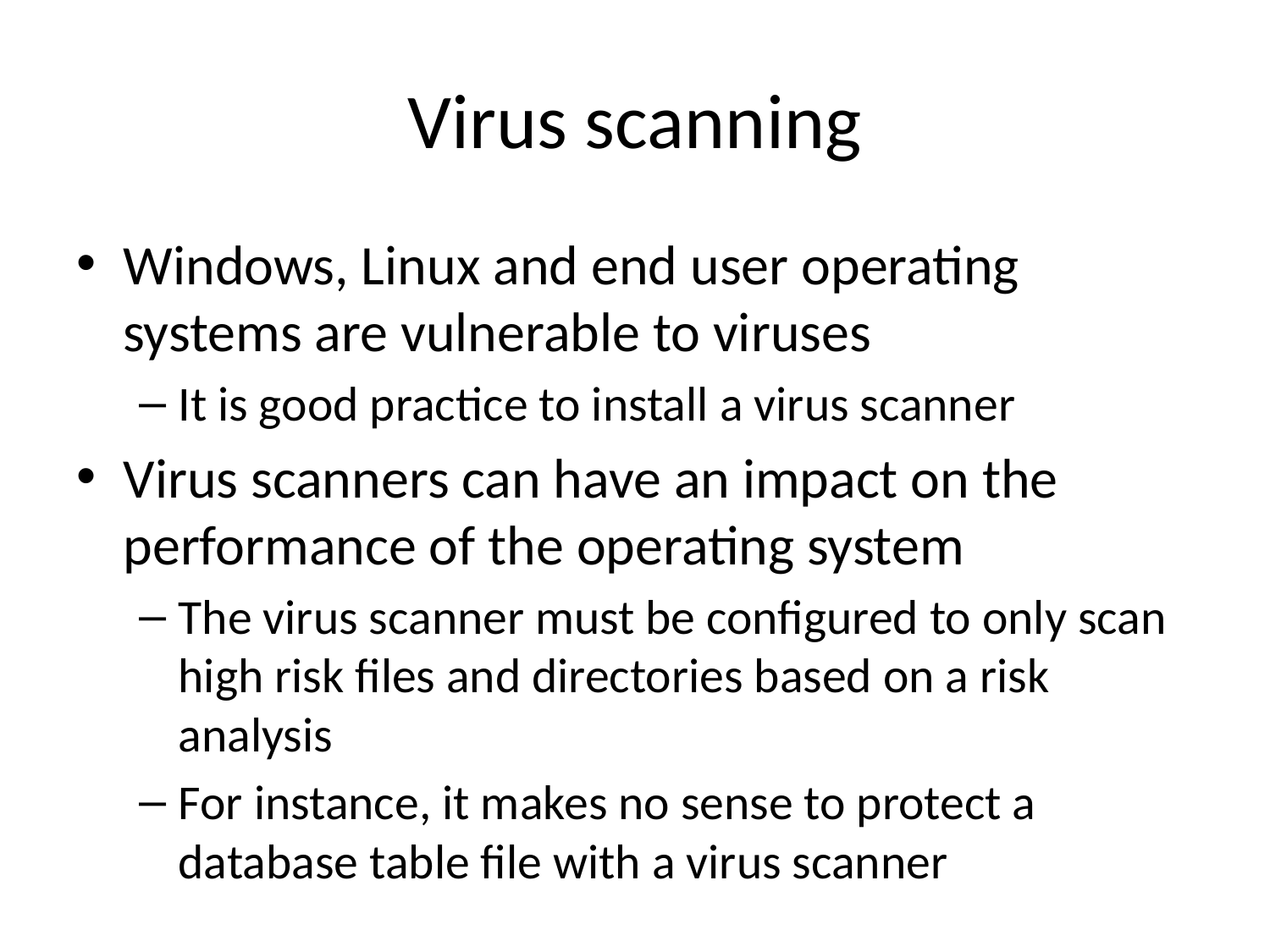

# Virus scanning
Windows, Linux and end user operating systems are vulnerable to viruses
It is good practice to install a virus scanner
Virus scanners can have an impact on the performance of the operating system
The virus scanner must be configured to only scan high risk files and directories based on a risk analysis
For instance, it makes no sense to protect a database table file with a virus scanner